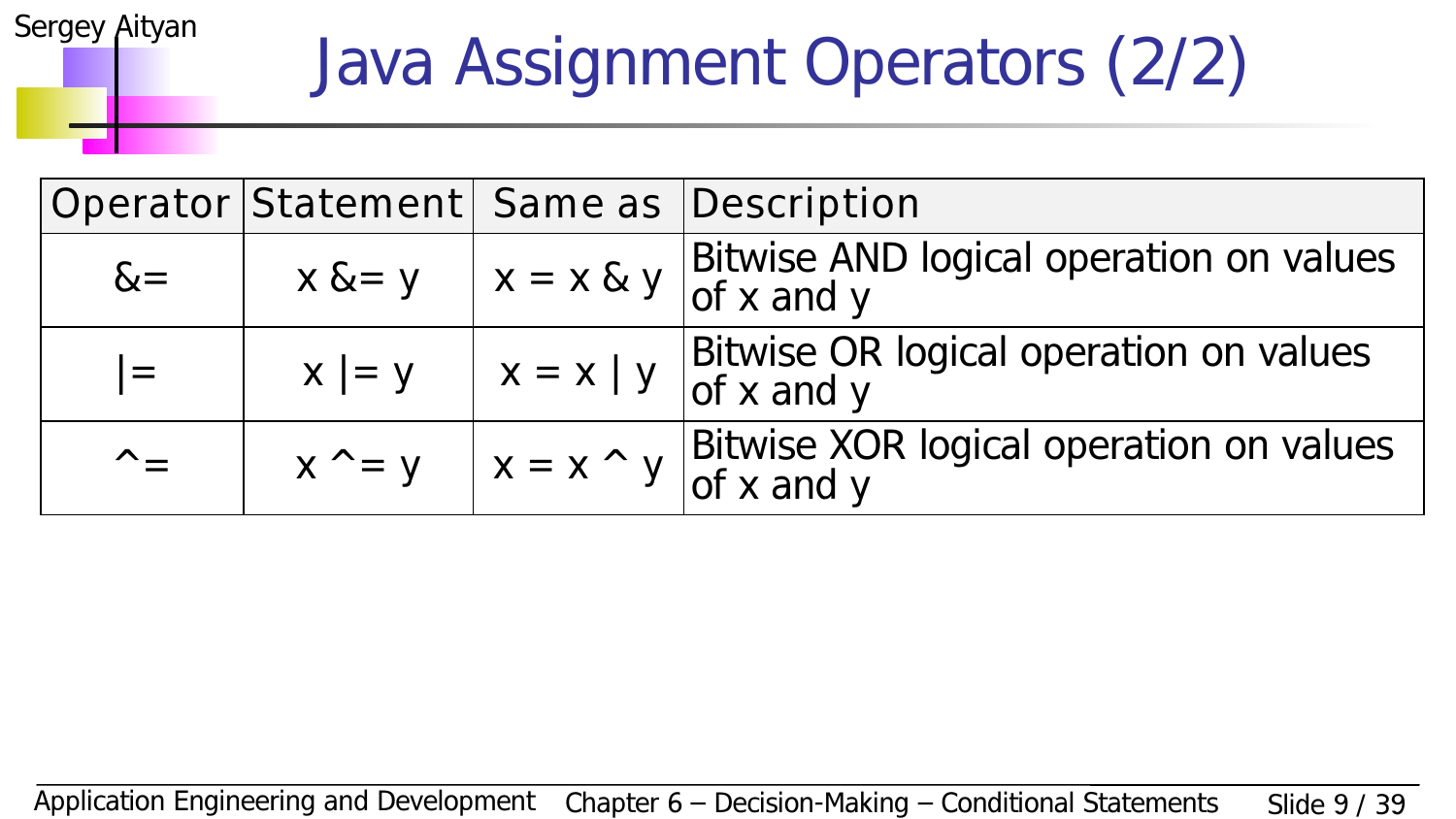

# Java Assignment Operators (2/2)
| Operator | Statement | Same as | Description |
| --- | --- | --- | --- |
| &= | x &= y | x = x & y | Bitwise AND logical operation on values of x and y |
| |= | x |= y | x = x | y | Bitwise OR logical operation on values of x and y |
| ^= | x ^= y | x = x ^ y | Bitwise XOR logical operation on values of x and y |